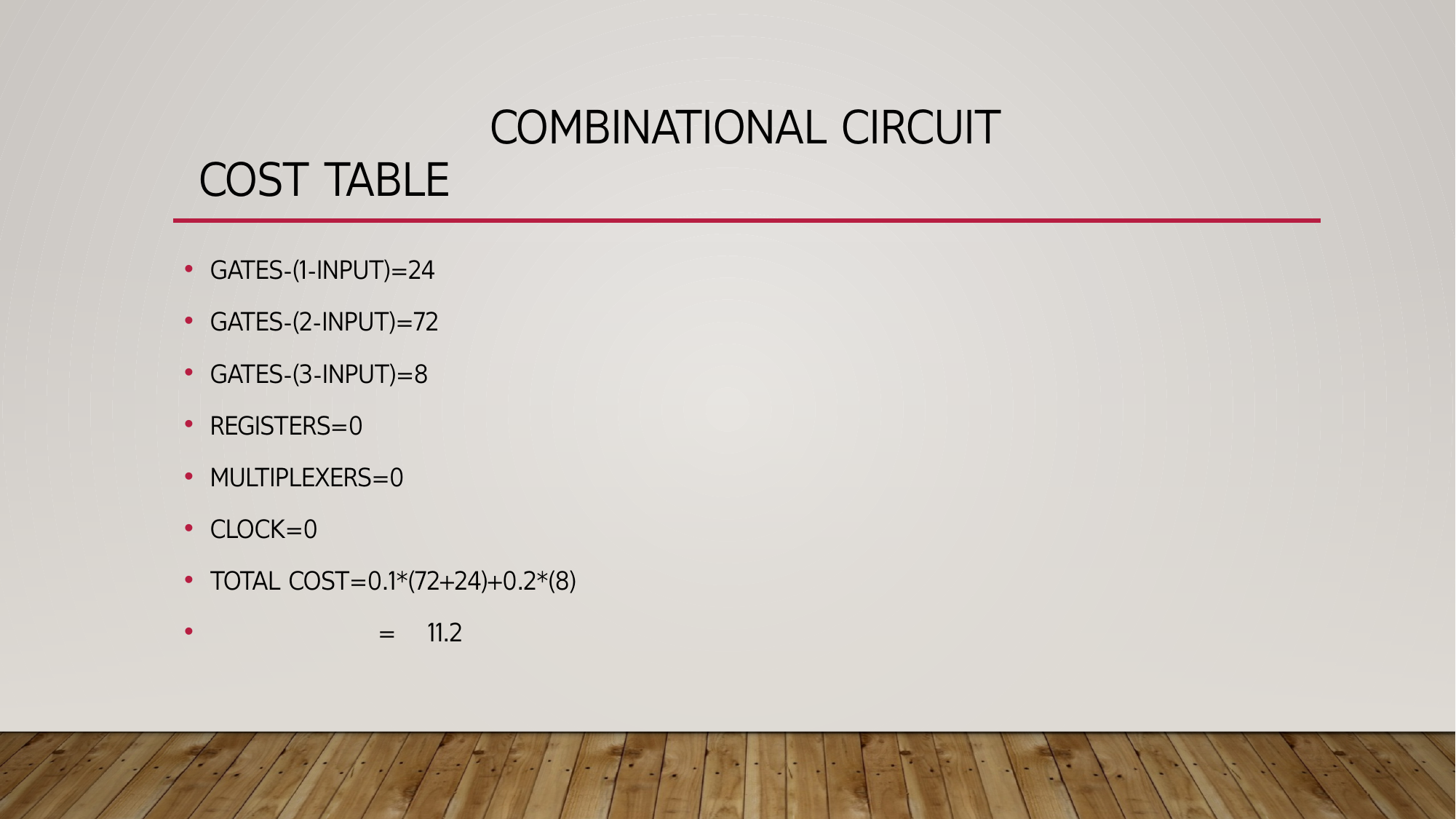

# COMBINATIONAL CIRCUIT  COST TABLE
GATES-(1-INPUT)=24
GATES-(2-INPUT)=72
GATES-(3-INPUT)=8
REGISTERS=0
MULTIPLEXERS=0
CLOCK=0
TOTAL COST=0.1*(72+24)+0.2*(8)
                     =    11.2